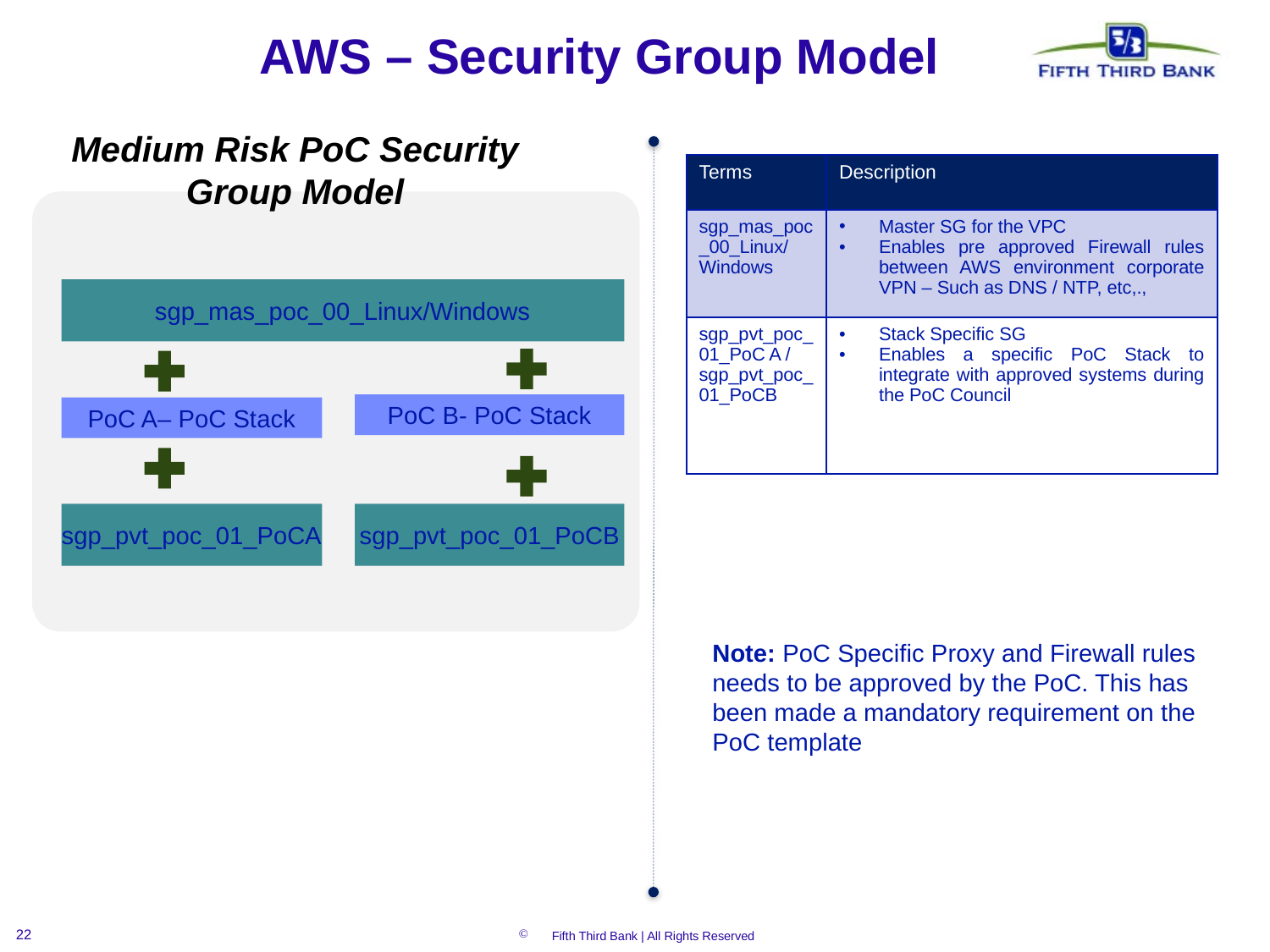

# AWS – Security Group Model
Medium Risk PoC Security Group Model
| Terms | Description |
| --- | --- |
| sgp\_mas\_poc\_00\_Linux/Windows | Master SG for the VPC Enables pre approved Firewall rules between AWS environment corporate VPN – Such as DNS / NTP, etc,., |
| sgp\_pvt\_poc\_01\_PoC A / sgp\_pvt\_poc\_01\_PoCB | Stack Specific SG Enables a specific PoC Stack to integrate with approved systems during the PoC Council |

sgp_mas_poc_00_Linux/Windows

PoC B- PoC Stack
PoC A– PoC Stack

sgp_pvt_poc_01_PoCA
sgp_pvt_poc_01_PoCB
Note: PoC Specific Proxy and Firewall rules needs to be approved by the PoC. This has been made a mandatory requirement on the PoC template